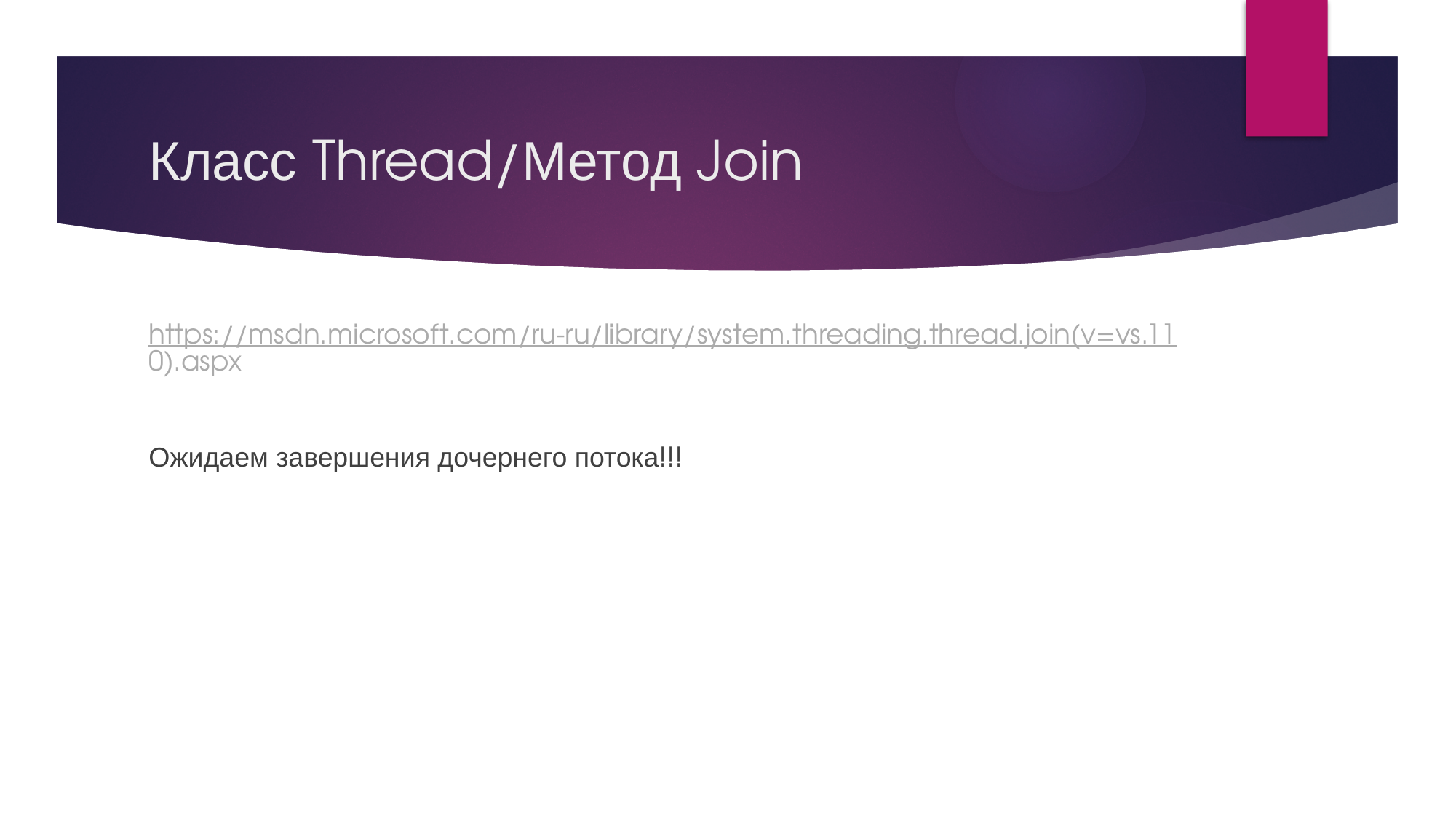

# Класс Thread/Метод Join
https://msdn.microsoft.com/ru-ru/library/system.threading.thread.join(v=vs.110).aspx

Ожидаем завершения дочернего потока!!!